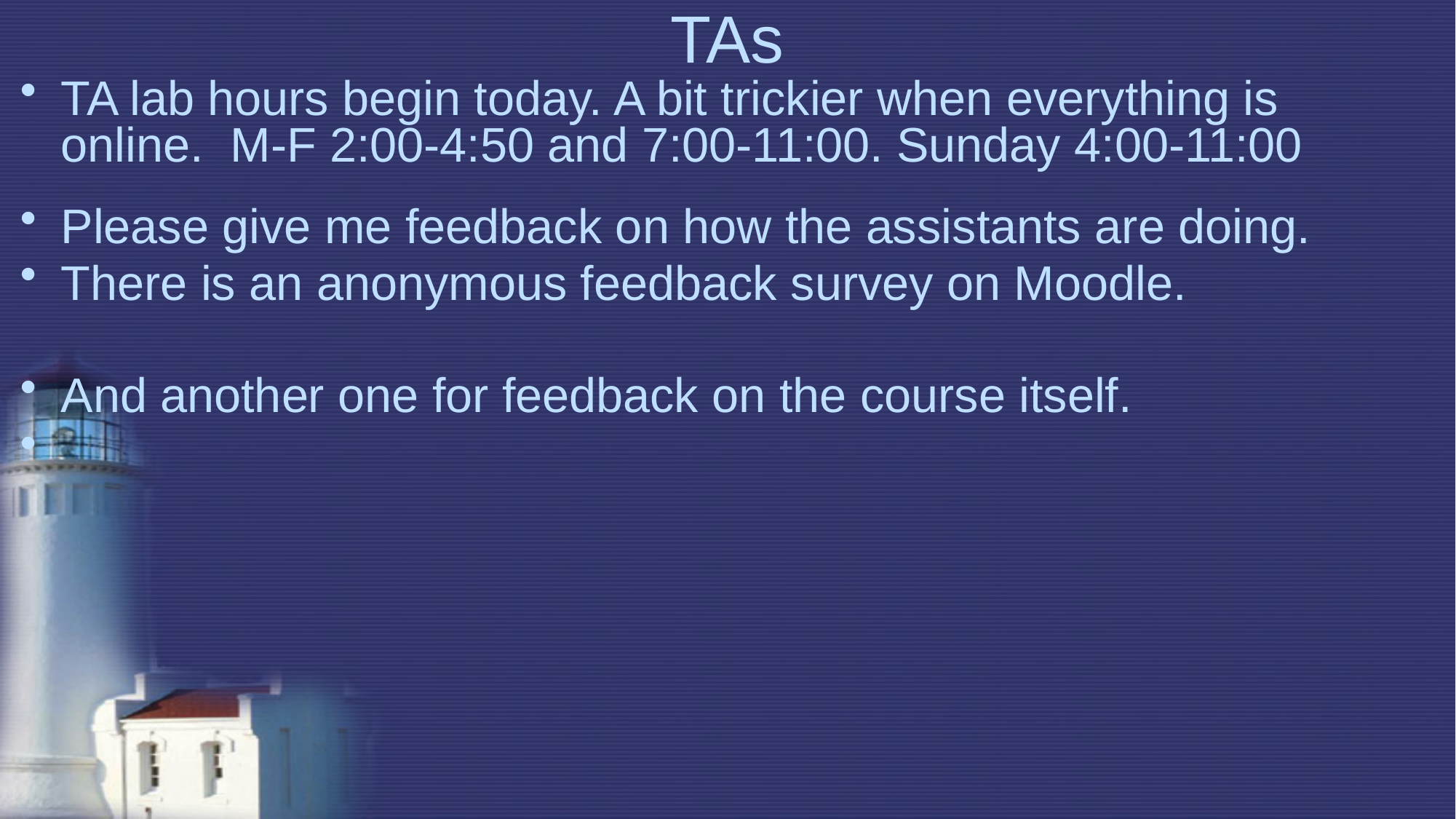

# TAs
TA lab hours begin today. A bit trickier when everything is online.  M-F 2:00-4:50 and 7:00-11:00. Sunday 4:00-11:00
Please give me feedback on how the assistants are doing.
There is an anonymous feedback survey on Moodle.

And another one for feedback on the course itself.